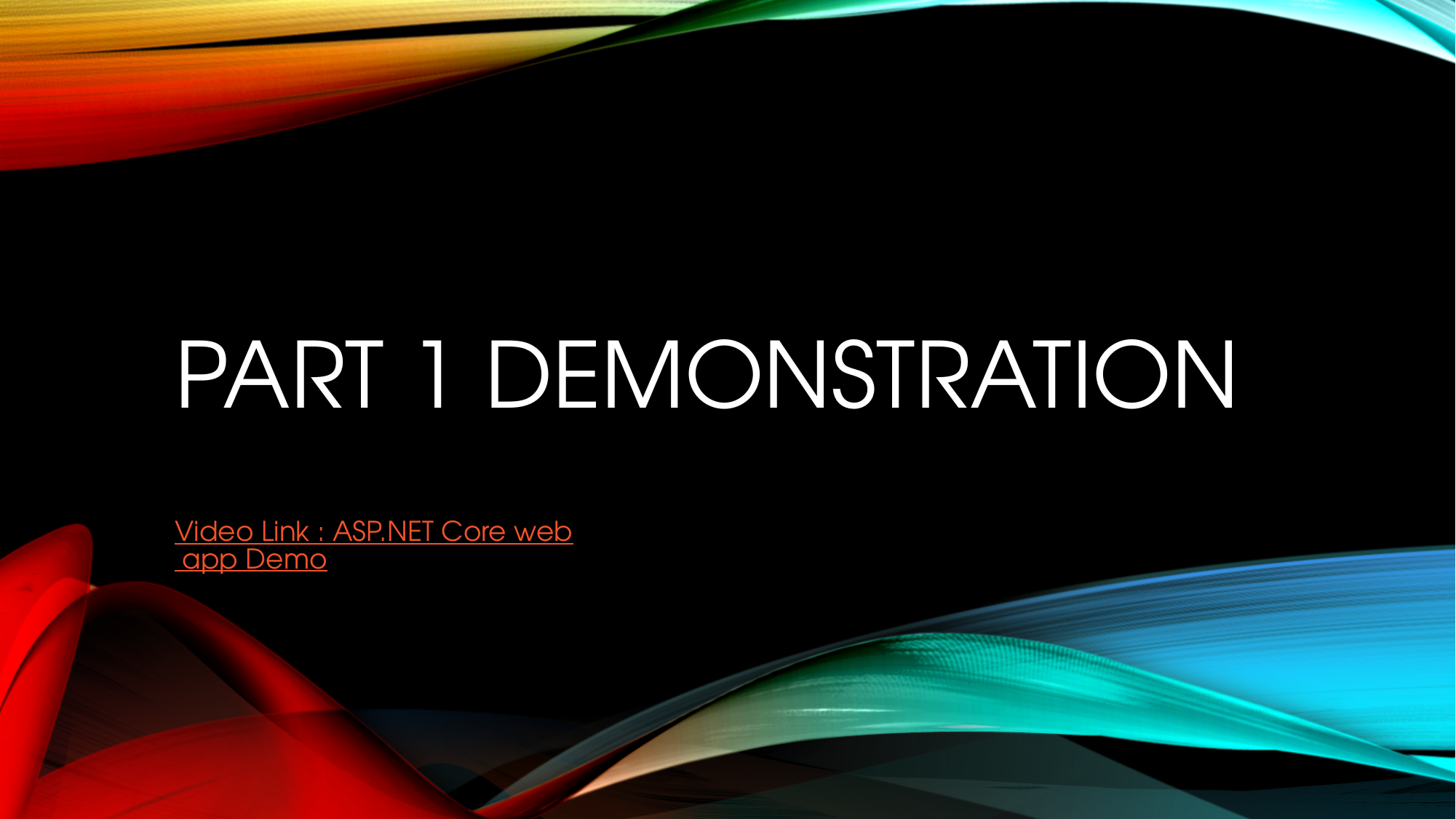

# Part 1 Demonstration
Video Link : ASP.NET Core web app Demo